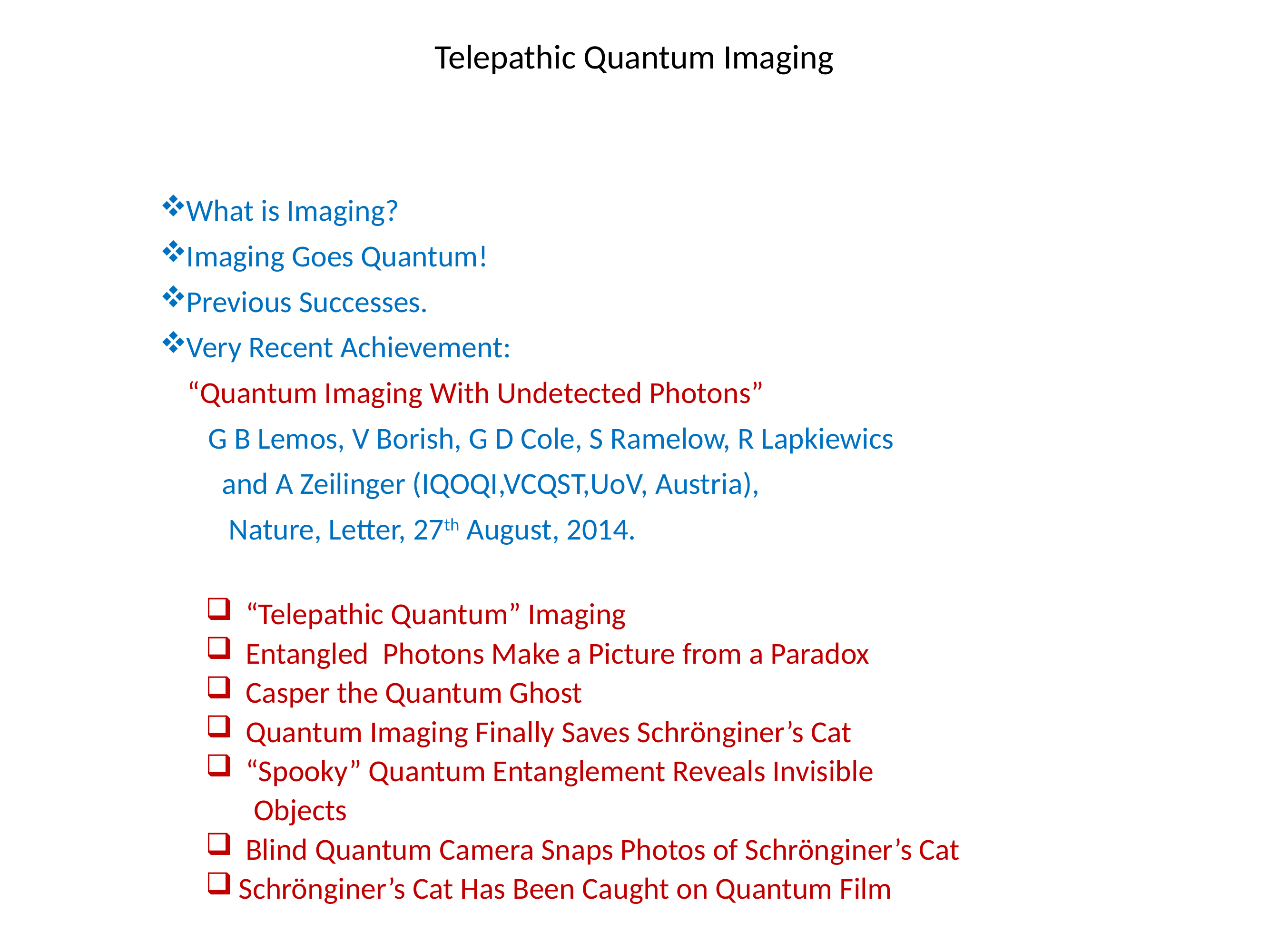

Telepathic Quantum Imaging

What is Imaging?
Imaging Goes Quantum!
Previous Successes.
Very Recent Achievement:
    “Quantum Imaging With Undetected Photons”
       G B Lemos, V Borish, G D Cole, S Ramelow, R Lapkiewics
         and A Zeilinger (IQOQI,VCQST,UoV, Austria),
          Nature, Letter, 27th August, 2014.

  “Telepathic Quantum” Imaging
  Entangled  Photons Make a Picture from a Paradox
  Casper the Quantum Ghost
  Quantum Imaging Finally Saves Schrönginer’s Cat
  “Spooky” Quantum Entanglement Reveals Invisible
       Objects
  Blind Quantum Camera Snaps Photos of Schrönginer’s Cat
 Schrönginer’s Cat Has Been Caught on Quantum Film